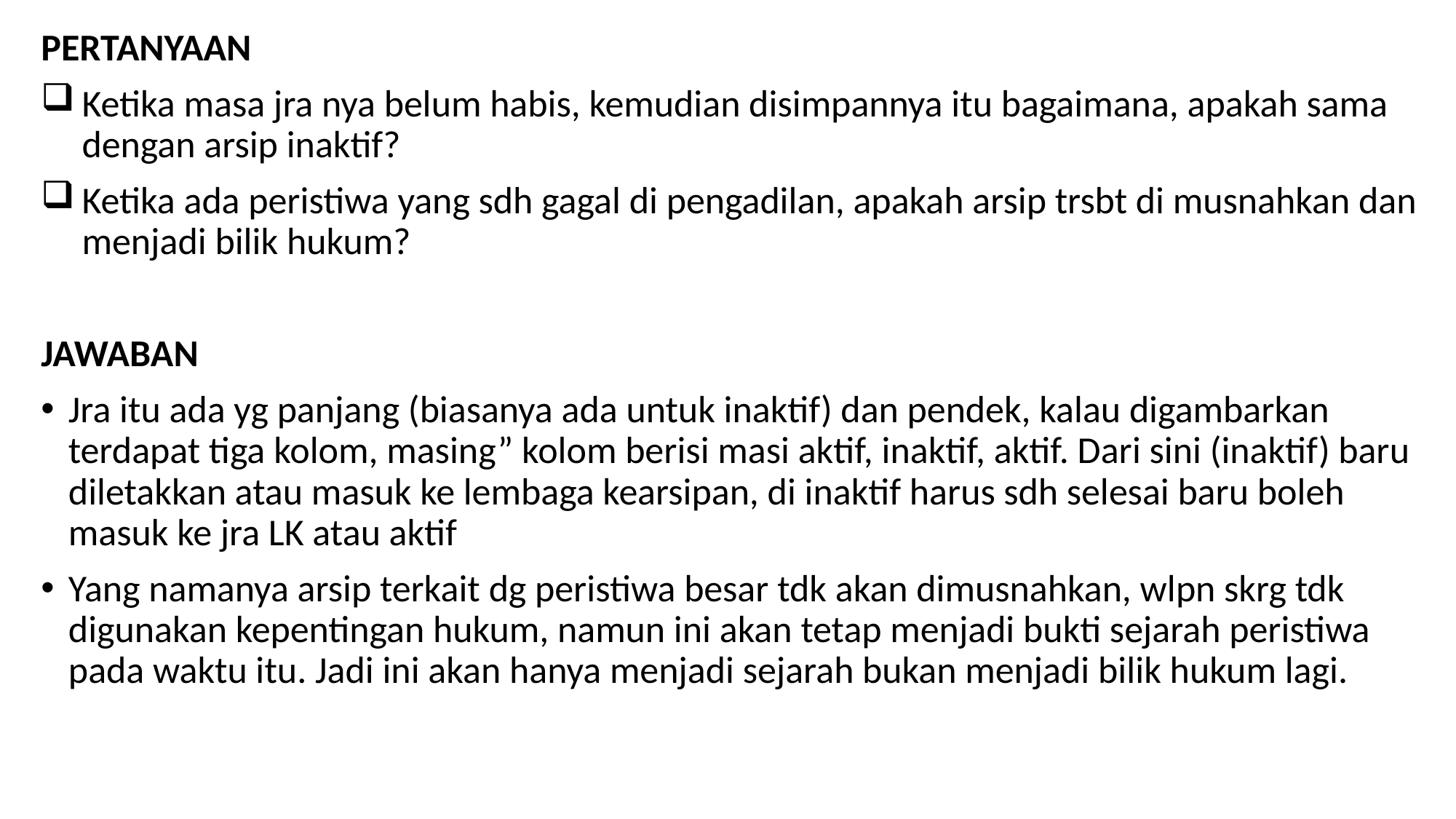

PERTANYAAN
Ketika masa jra nya belum habis, kemudian disimpannya itu bagaimana, apakah sama dengan arsip inaktif?
Ketika ada peristiwa yang sdh gagal di pengadilan, apakah arsip trsbt di musnahkan dan menjadi bilik hukum?

JAWABAN
Jra itu ada yg panjang (biasanya ada untuk inaktif) dan pendek, kalau digambarkan terdapat tiga kolom, masing” kolom berisi masi aktif, inaktif, aktif. Dari sini (inaktif) baru diletakkan atau masuk ke lembaga kearsipan, di inaktif harus sdh selesai baru boleh masuk ke jra LK atau aktif
Yang namanya arsip terkait dg peristiwa besar tdk akan dimusnahkan, wlpn skrg tdk digunakan kepentingan hukum, namun ini akan tetap menjadi bukti sejarah peristiwa pada waktu itu. Jadi ini akan hanya menjadi sejarah bukan menjadi bilik hukum lagi.